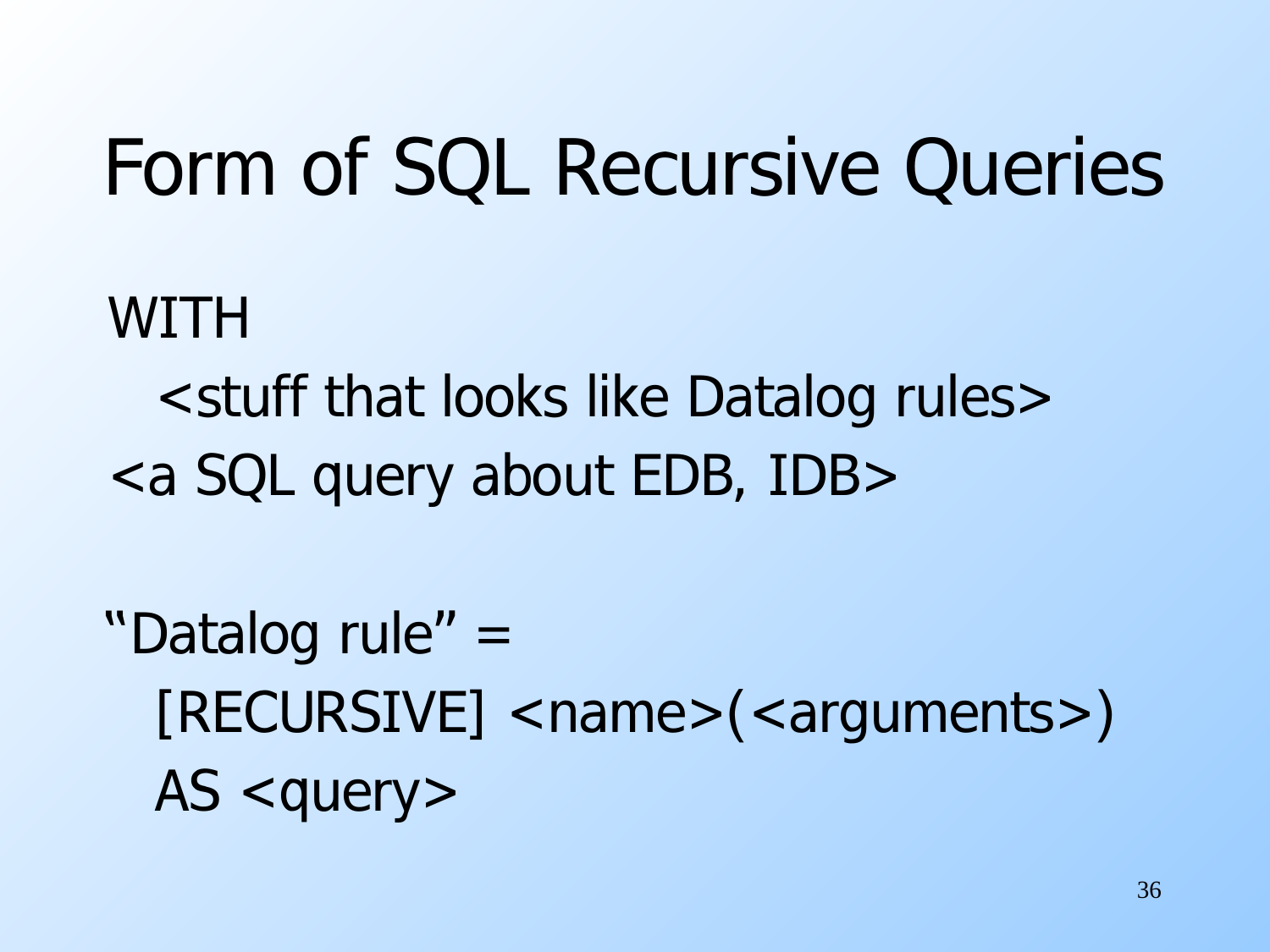

# Form of SQL Recursive Queries
WITH
	<stuff that looks like Datalog rules>
<a SQL query about EDB, IDB>

“Datalog rule” =
	[RECURSIVE] <name>(<arguments>)
	AS <query>
36